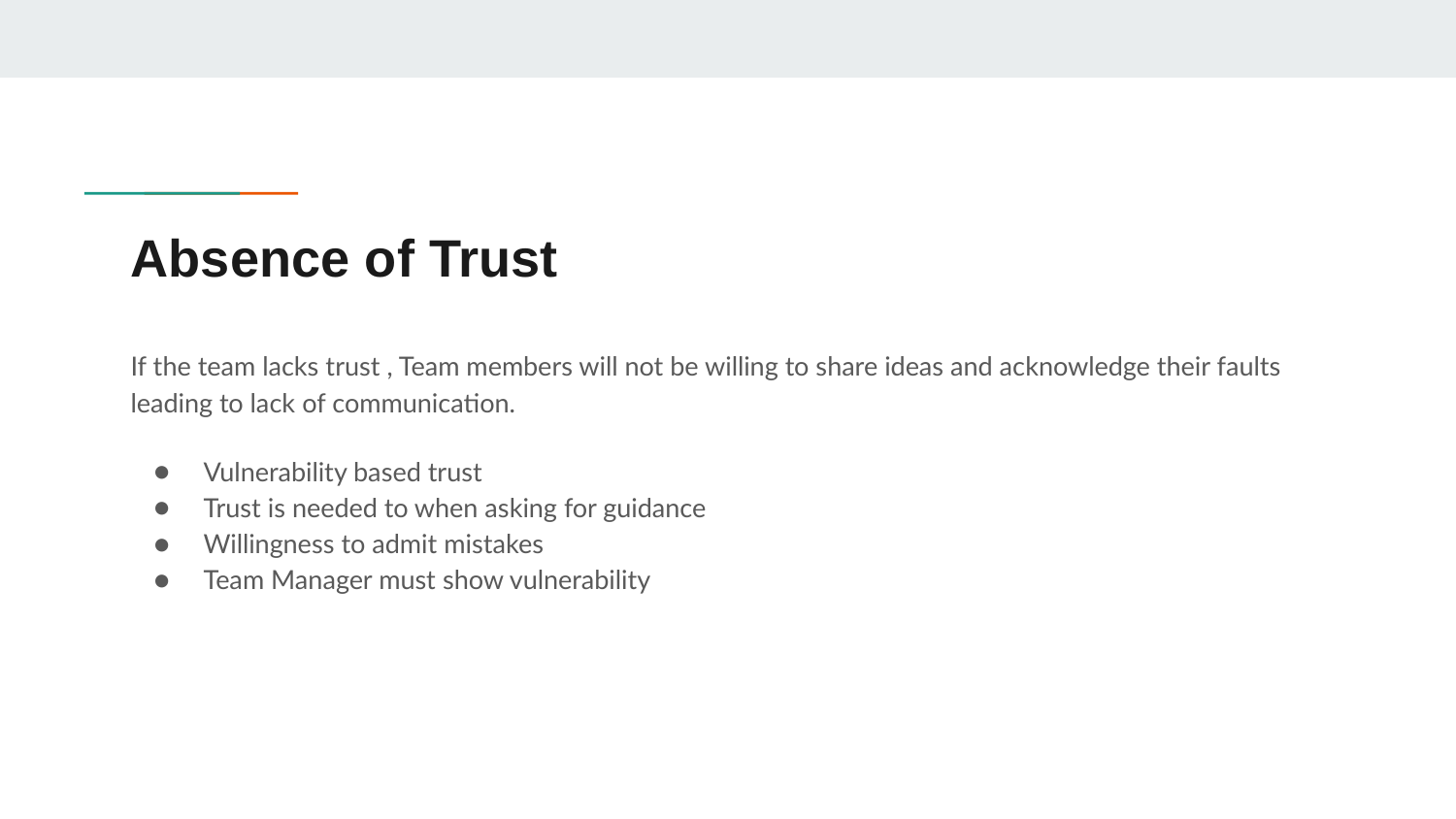

# Absence of Trust
If the team lacks trust , Team members will not be willing to share ideas and acknowledge their faults leading to lack of communication.
Vulnerability based trust
Trust is needed to when asking for guidance
Willingness to admit mistakes
Team Manager must show vulnerability